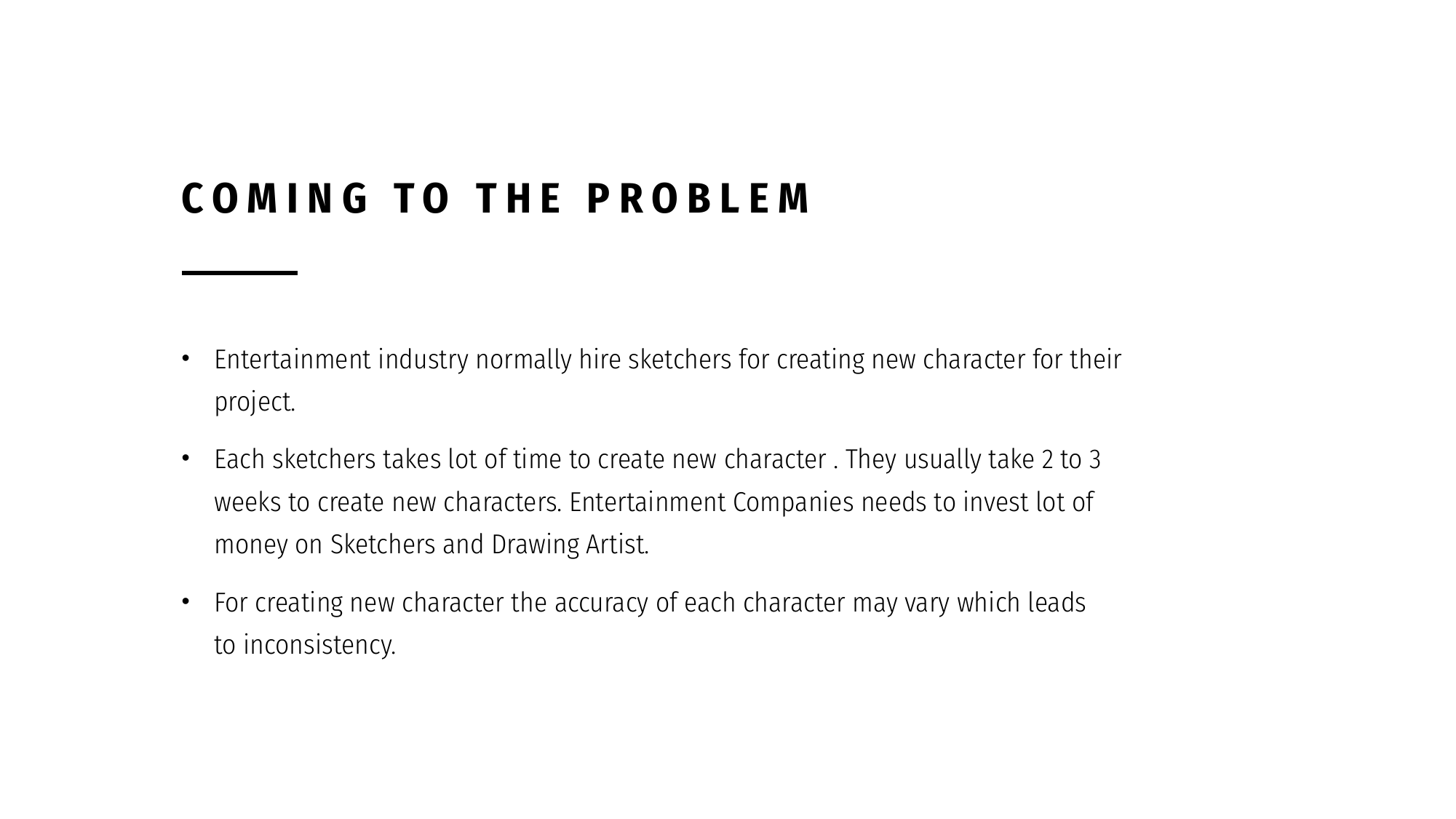

# Coming to the problem
Entertainment industry normally hire sketchers for creating new character for their project.
Each sketchers takes lot of time to create new character . They usually take 2 to 3 weeks to create new characters. Entertainment Companies needs to invest lot of money on Sketchers and Drawing Artist.
For creating new character the accuracy of each character may vary which leads to inconsistency.